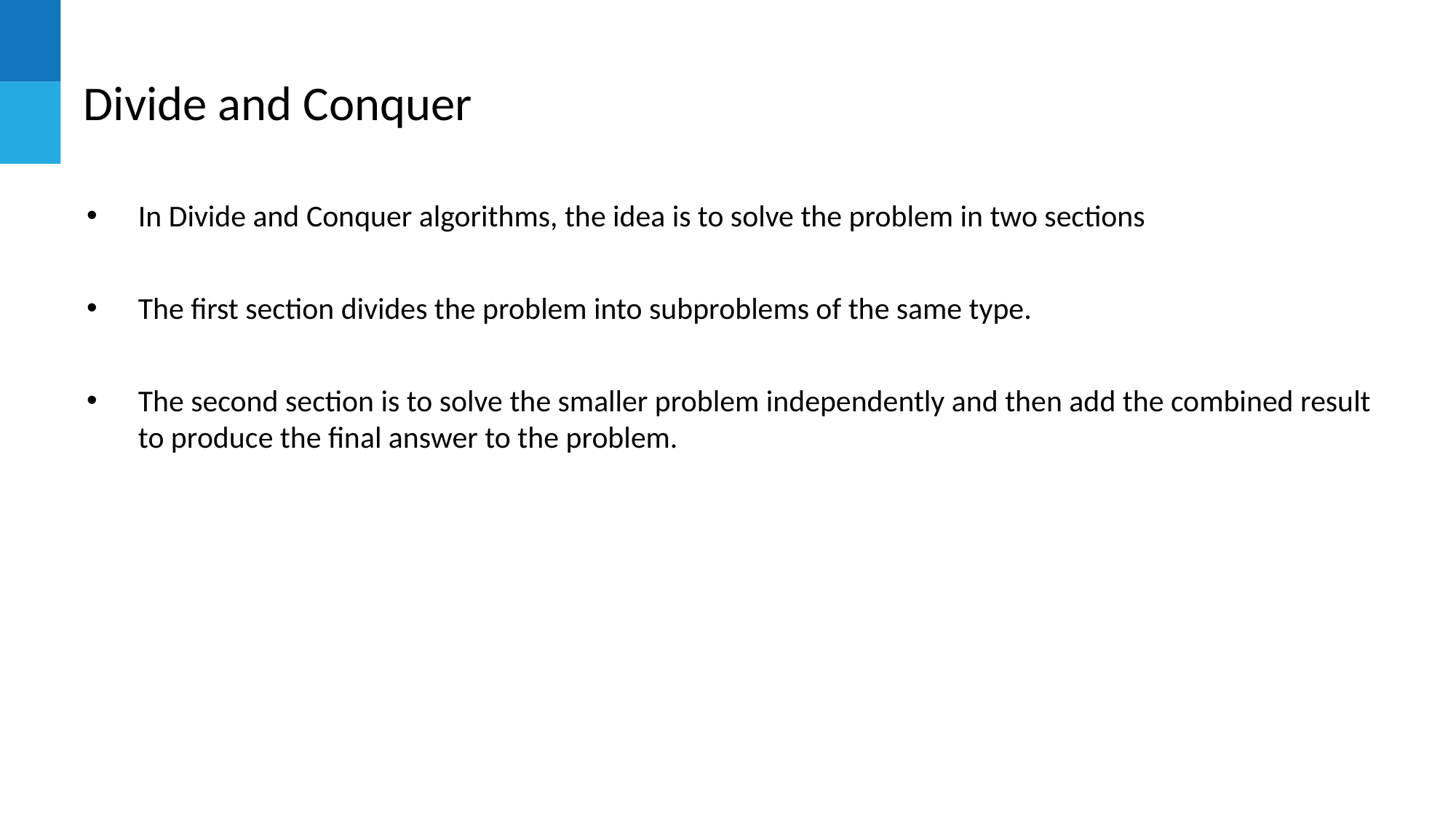

# Divide and Conquer
In Divide and Conquer algorithms, the idea is to solve the problem in two sections

The first section divides the problem into subproblems of the same type.

The second section is to solve the smaller problem independently and then add the combined result to produce the final answer to the problem.